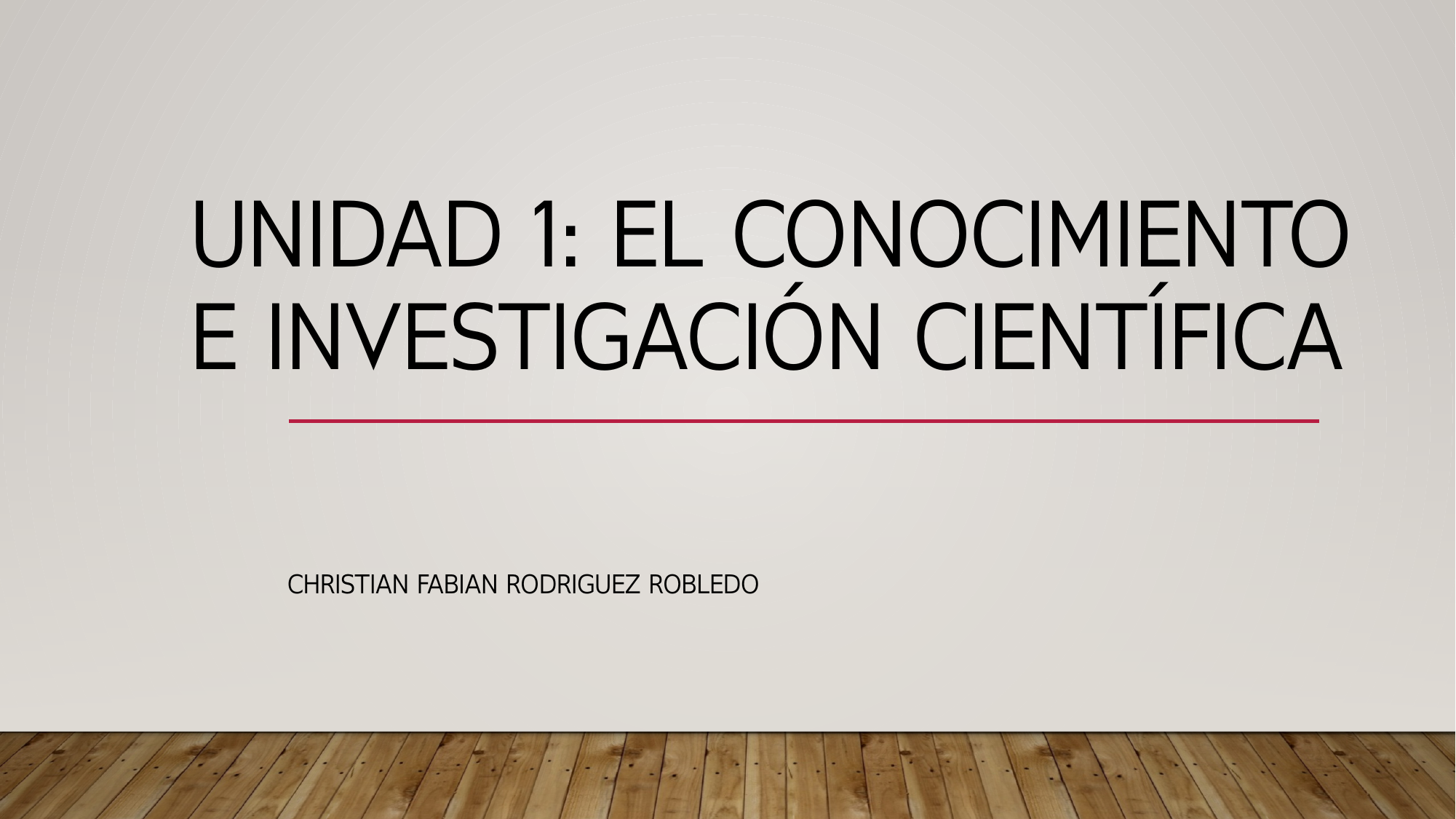

# Unidad 1: El conocimiento e investigación científica
CHRISTIAN FABIAN RODRIGUEZ ROBLEDO